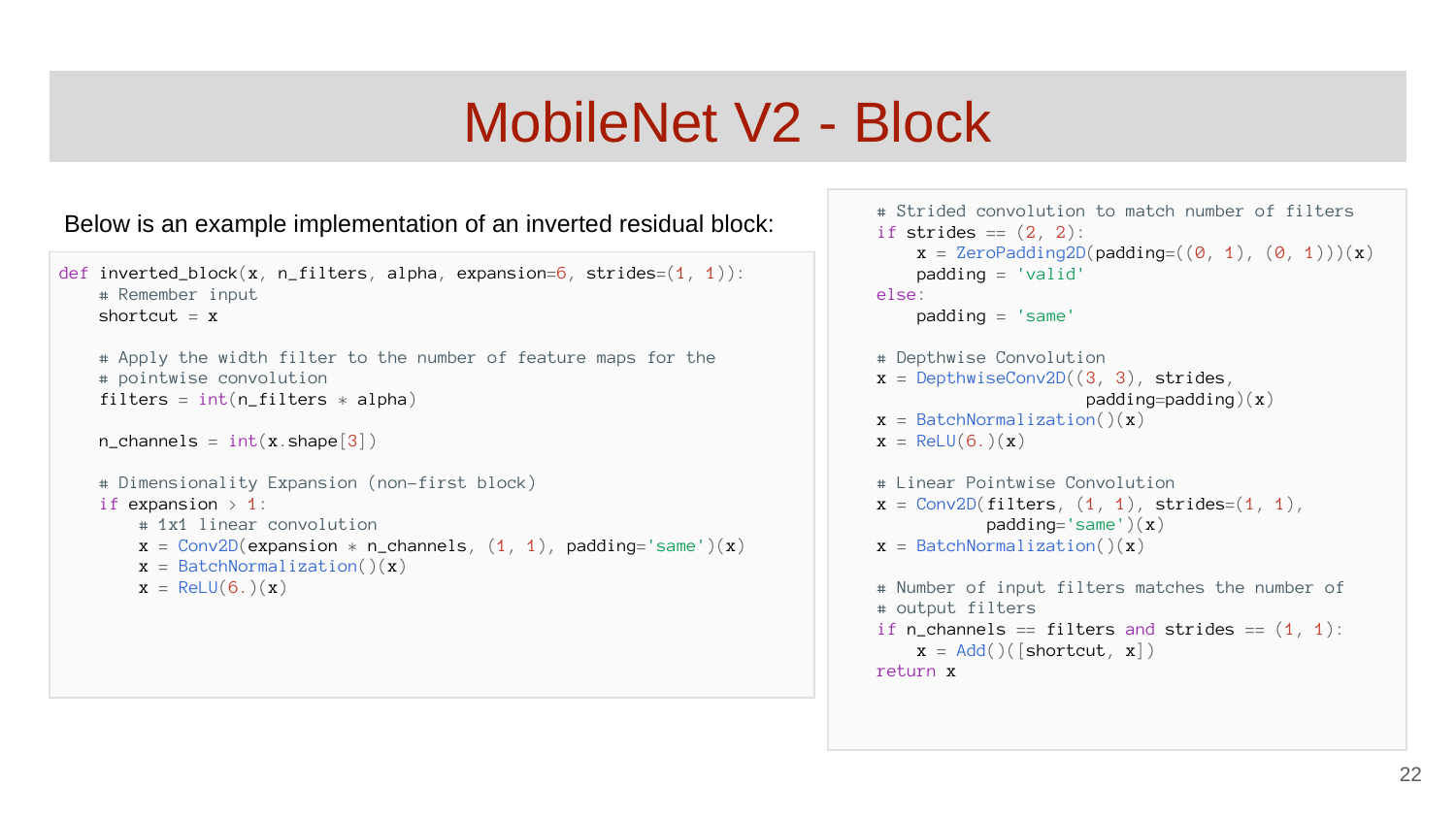

# MobileNet V2 - Block
Below is an example implementation of an inverted residual block:

| # Strided convolution to match number of filters if strides == (2, 2): x = ZeroPadding2D(padding=((0, 1), (0, 1)))(x) padding = 'valid' else: padding = 'same' # Depthwise Convolution x = DepthwiseConv2D((3, 3), strides, padding=padding)(x) x = BatchNormalization()(x) x = ReLU(6.)(x) # Linear Pointwise Convolution x = Conv2D(filters, (1, 1), strides=(1, 1), padding='same')(x) x = BatchNormalization()(x) # Number of input filters matches the number of # output filters if n\_channels == filters and strides == (1, 1): x = Add()([shortcut, x]) return x |
| --- |
| def inverted\_block(x, n\_filters, alpha, expansion=6, strides=(1, 1)): # Remember input shortcut = x # Apply the width filter to the number of feature maps for the # pointwise convolution filters = int(n\_filters \* alpha) n\_channels = int(x.shape[3]) # Dimensionality Expansion (non-first block) if expansion > 1: # 1x1 linear convolution x = Conv2D(expansion \* n\_channels, (1, 1), padding='same')(x) x = BatchNormalization()(x) x = ReLU(6.)(x) |
| --- |
22